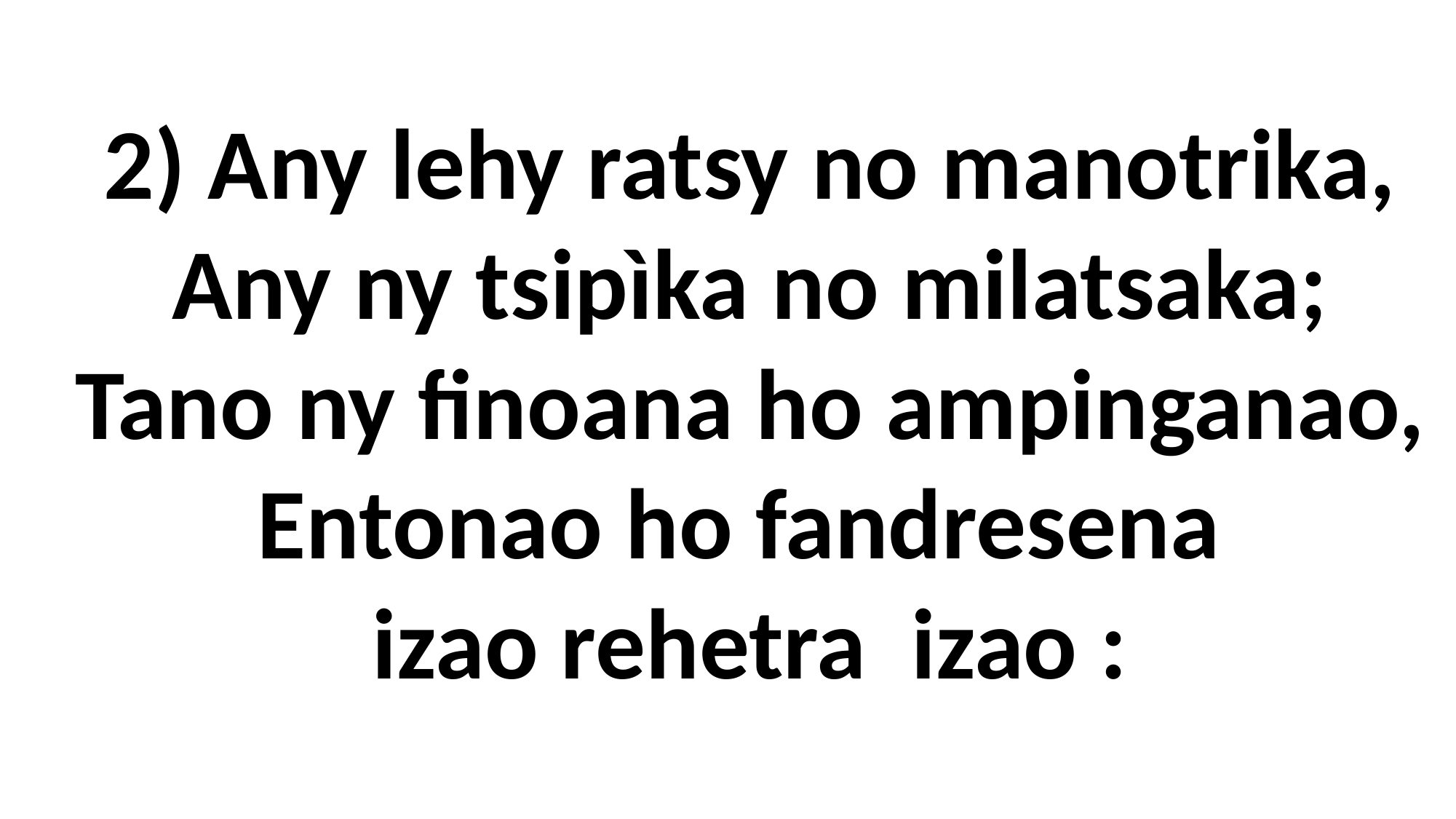

# 2) Any lehy ratsy no manotrika, Any ny tsipìka no milatsaka; Tano ny finoana ho ampinganao, Entonao ho fandresena izao rehetra  izao :